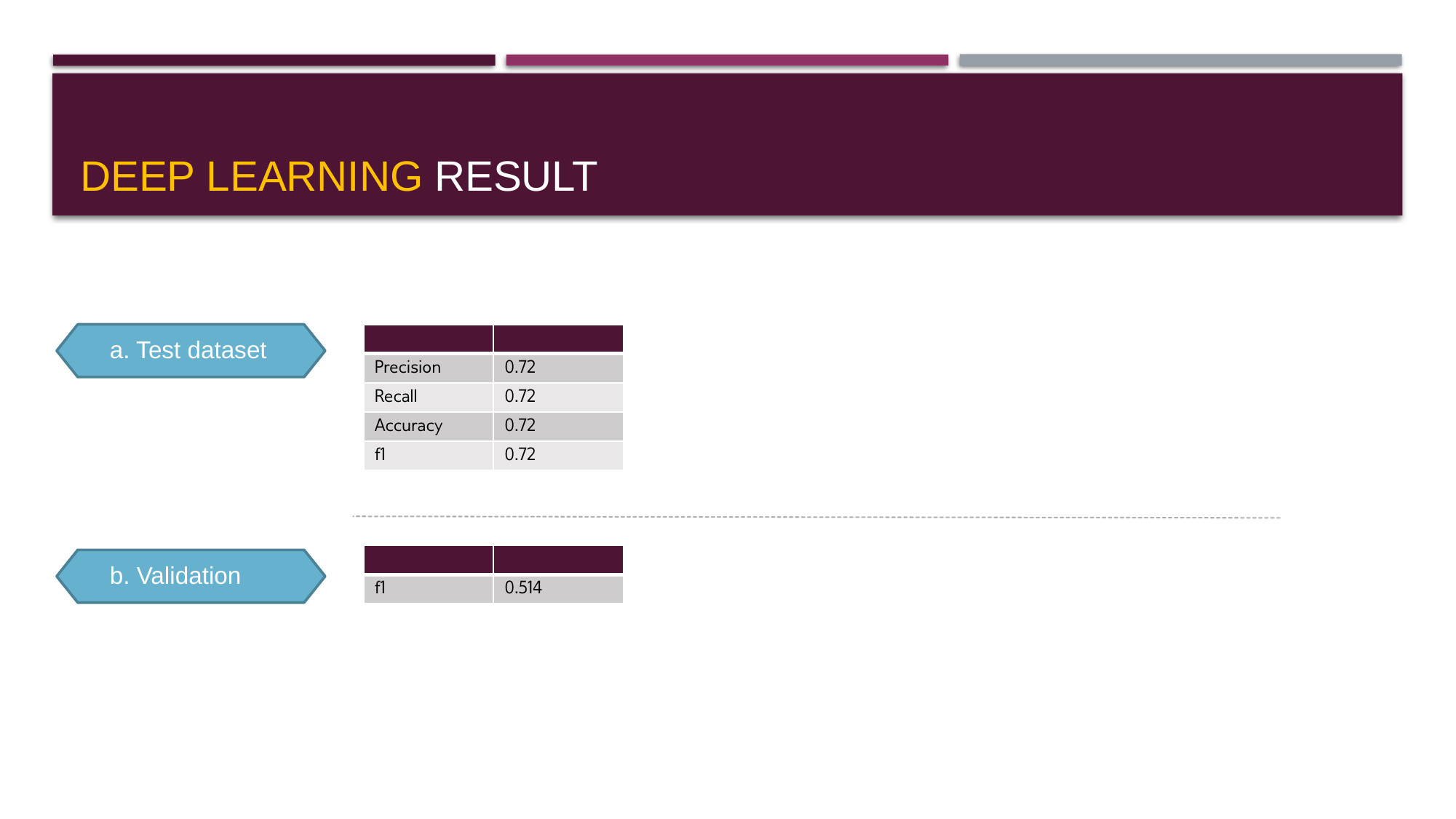

# Deep learning result

a. Test dataset
|  |  |
| --- | --- |
| Precision | 0.72 |
| Recall | 0.72 |
| Accuracy | 0.72 |
| f1 | 0.72 |
|  |  |
| --- | --- |
| f1 | 0.514 |

b. Validation